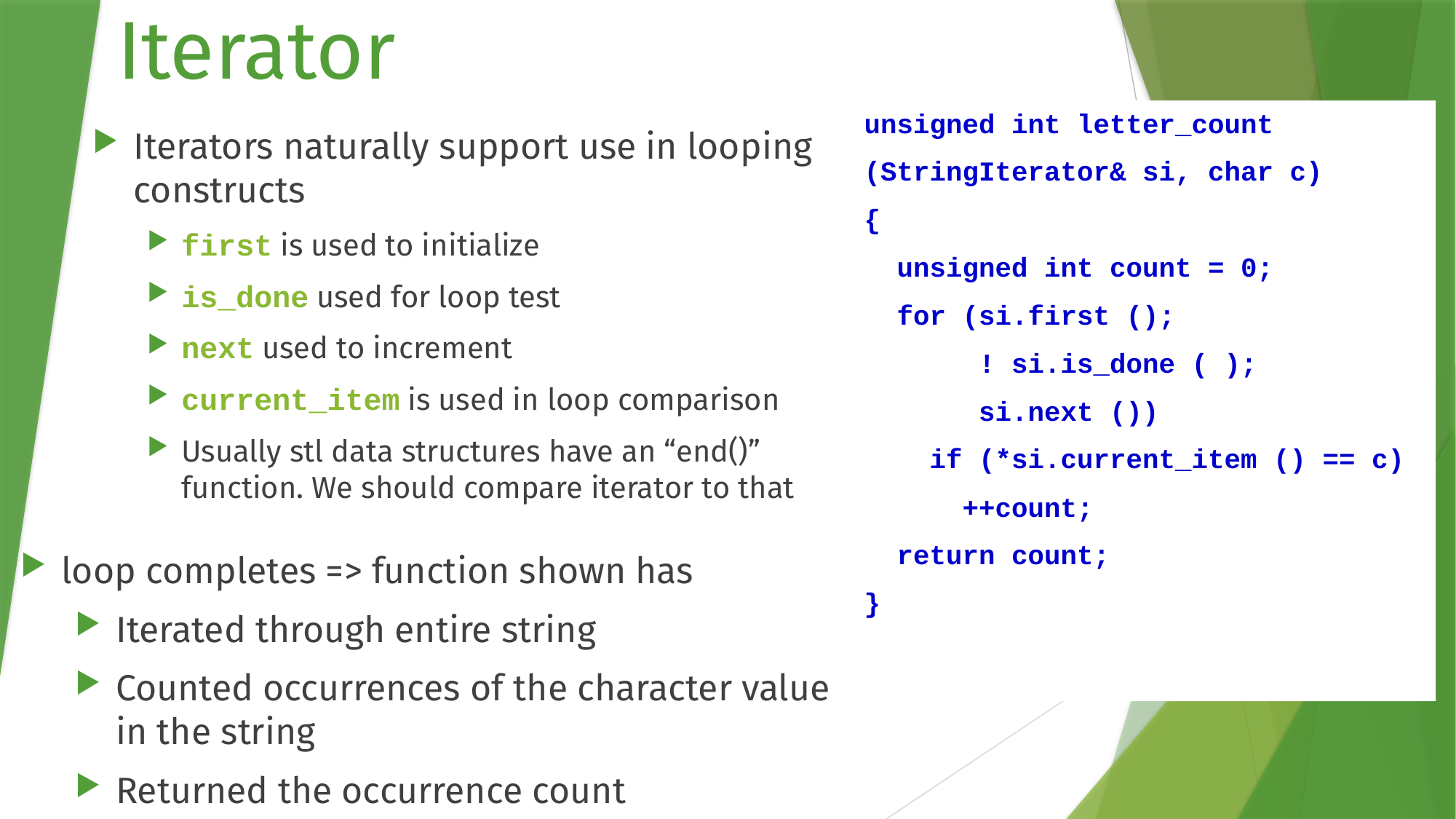

# Iterator
unsigned int letter_count
(StringIterator& si, char c)
{
  unsigned int count = 0;
  for (si.first ();
       ! si.is_done ( );
       si.next ())
    if (*si.current_item () == c)
      ++count;
  return count;
}

Iterators naturally support use in looping constructs
first is used to initialize
is_done used for loop test
next used to increment
current_item is used in loop comparison
Usually stl data structures have an “end()” function. We should compare iterator to that

loop completes => function shown has
Iterated through entire string
Counted occurrences of the character value in the string
Returned the occurrence count